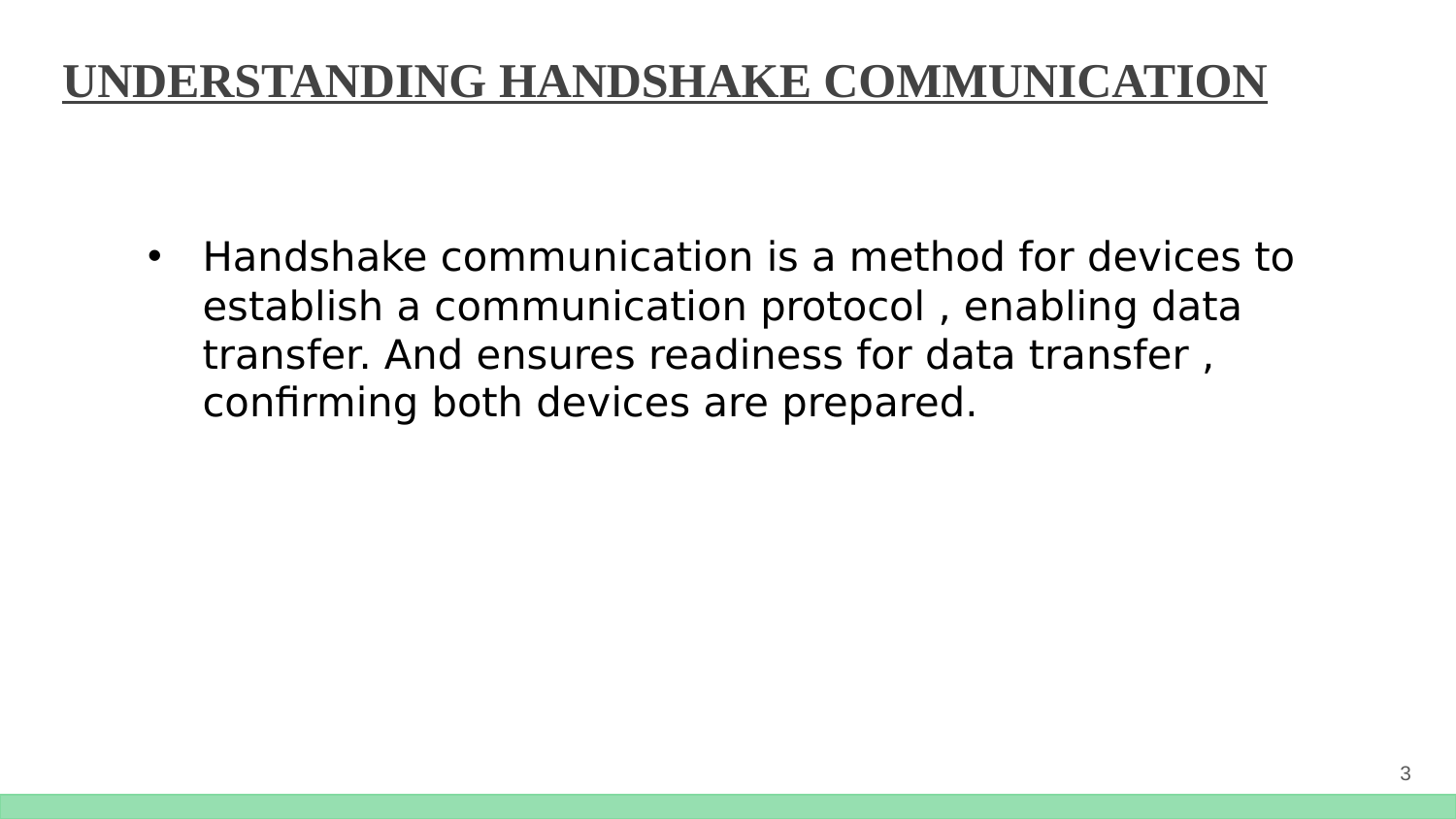

# UNDERSTANDING HANDSHAKE COMMUNICATION
Handshake communication is a method for devices to establish a communication protocol , enabling data transfer. And ensures readiness for data transfer , confirming both devices are prepared.

3